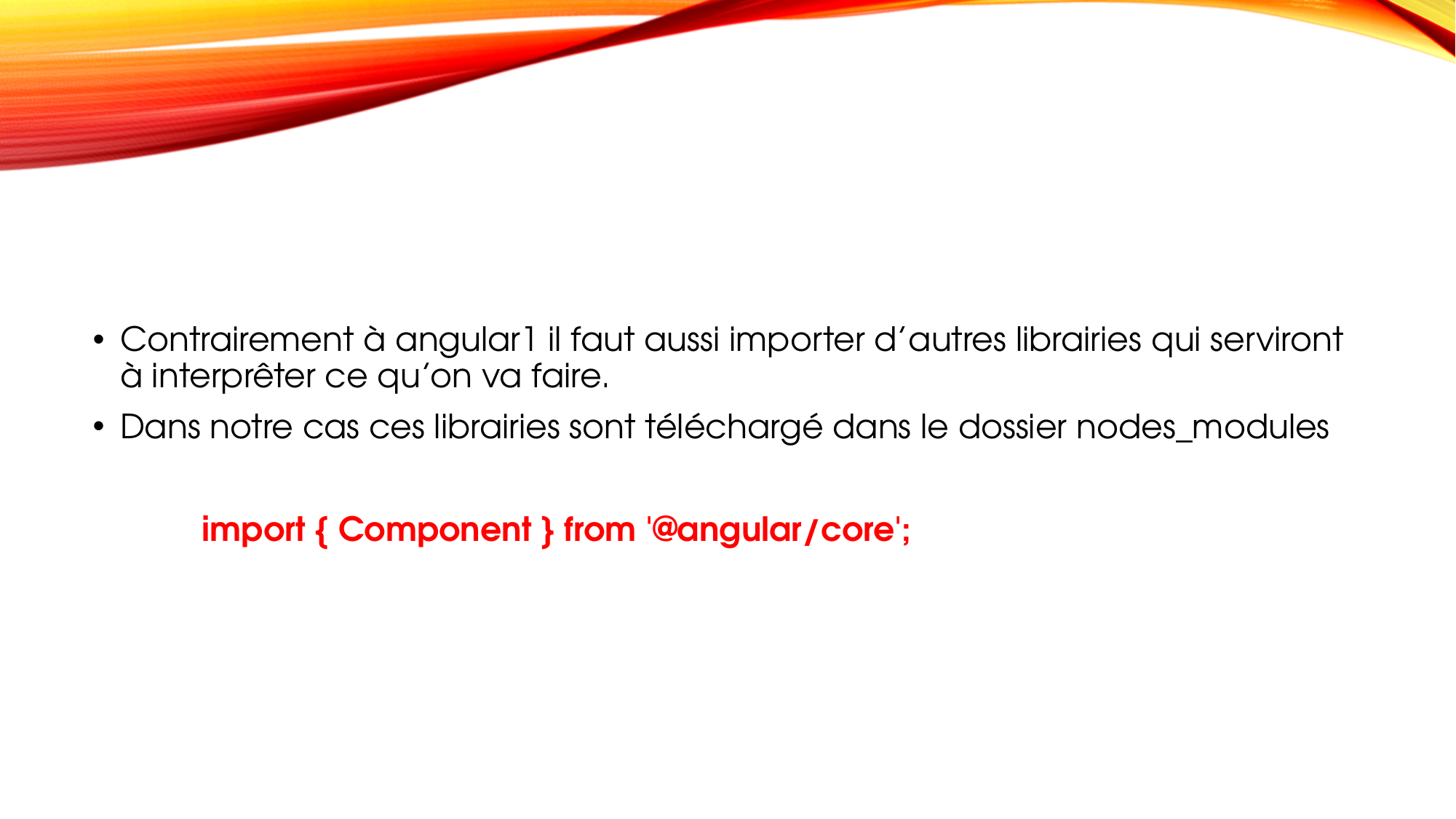

#

Contrairement à angular1 il faut aussi importer d’autres librairies qui serviront à interprêter ce qu’on va faire.
Dans notre cas ces librairies sont téléchargé dans le dossier nodes_modules

	import { Component } from '@angular/core';